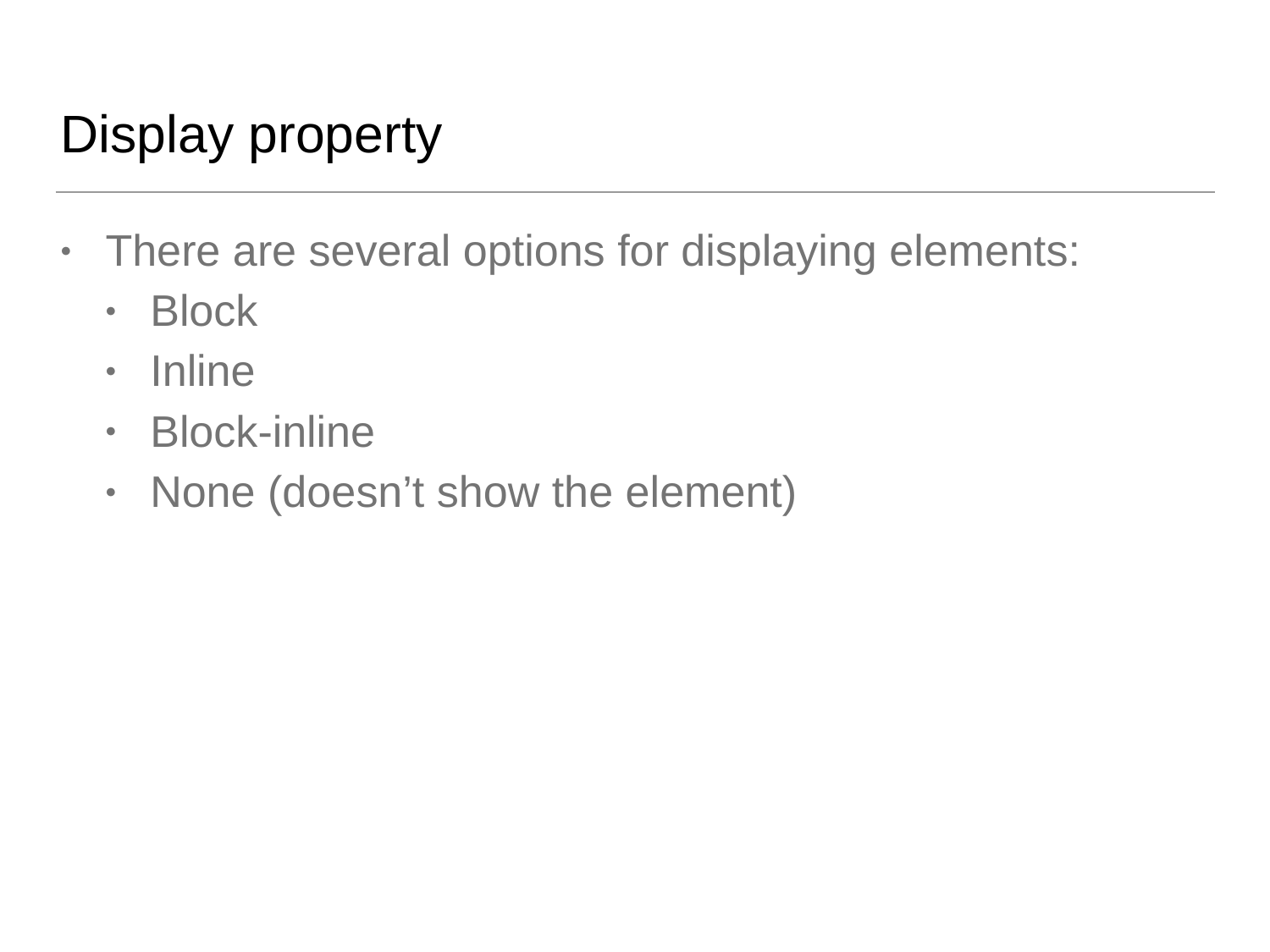

# Display property
There are several options for displaying elements:
Block
Inline
Block-inline
None (doesn’t show the element)